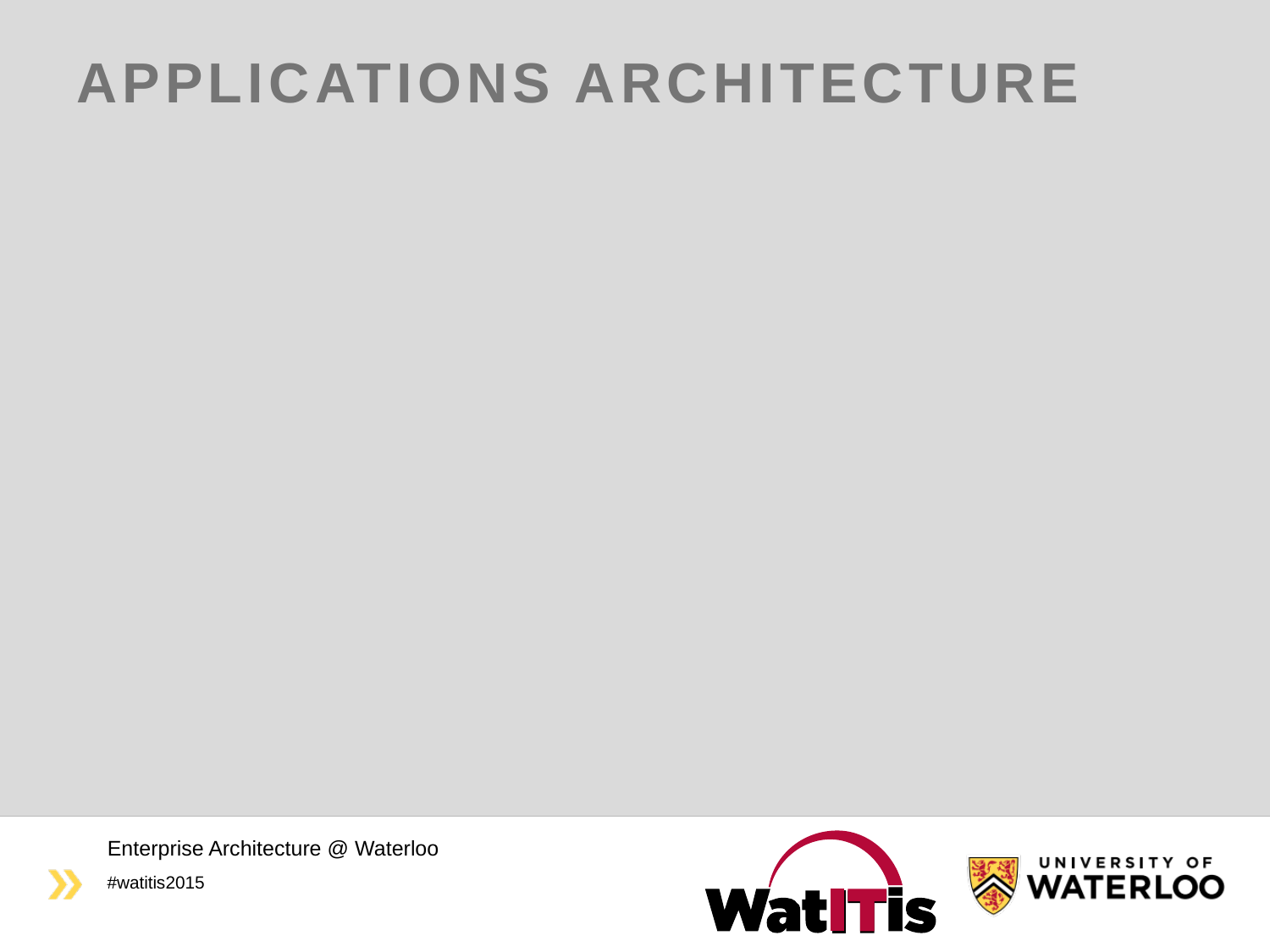

# Applications Architecture
Enterprise Architecture @ Waterloo